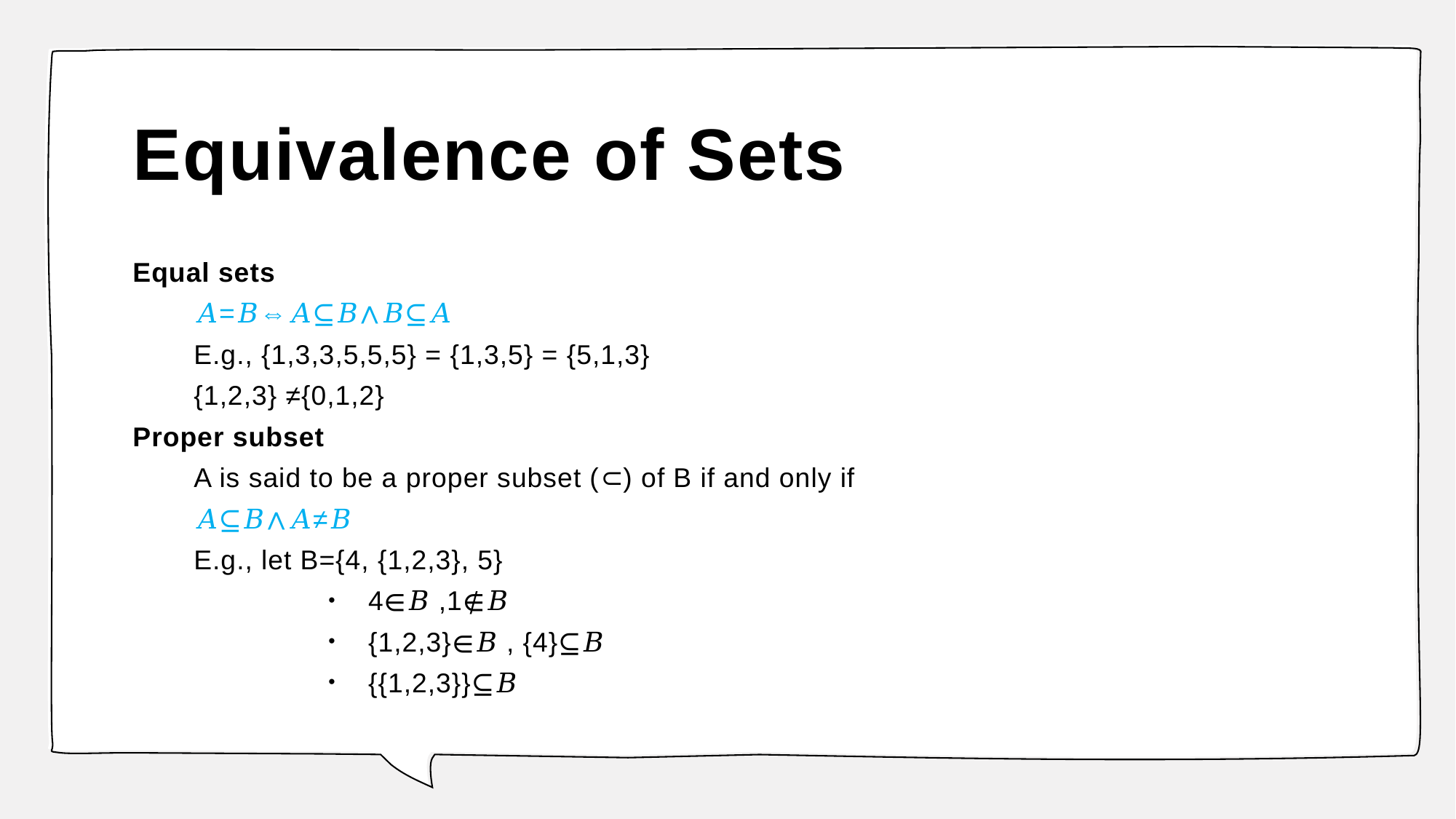

# Equivalence of Sets
Equal sets
	𝐴=𝐵⇔𝐴⊆𝐵∧𝐵⊆𝐴
	E.g., {1,3,3,5,5,5} = {1,3,5} = {5,1,3}
	{1,2,3} ≠{0,1,2}
Proper subset
	A is said to be a proper subset (⊂) of B if and only if
		𝐴⊆𝐵∧𝐴≠𝐵
	E.g., let B={4, {1,2,3}, 5}
	4∈𝐵 ,1∉𝐵
	{1,2,3}∈𝐵 , {4}⊆𝐵
	{{1,2,3}}⊆𝐵